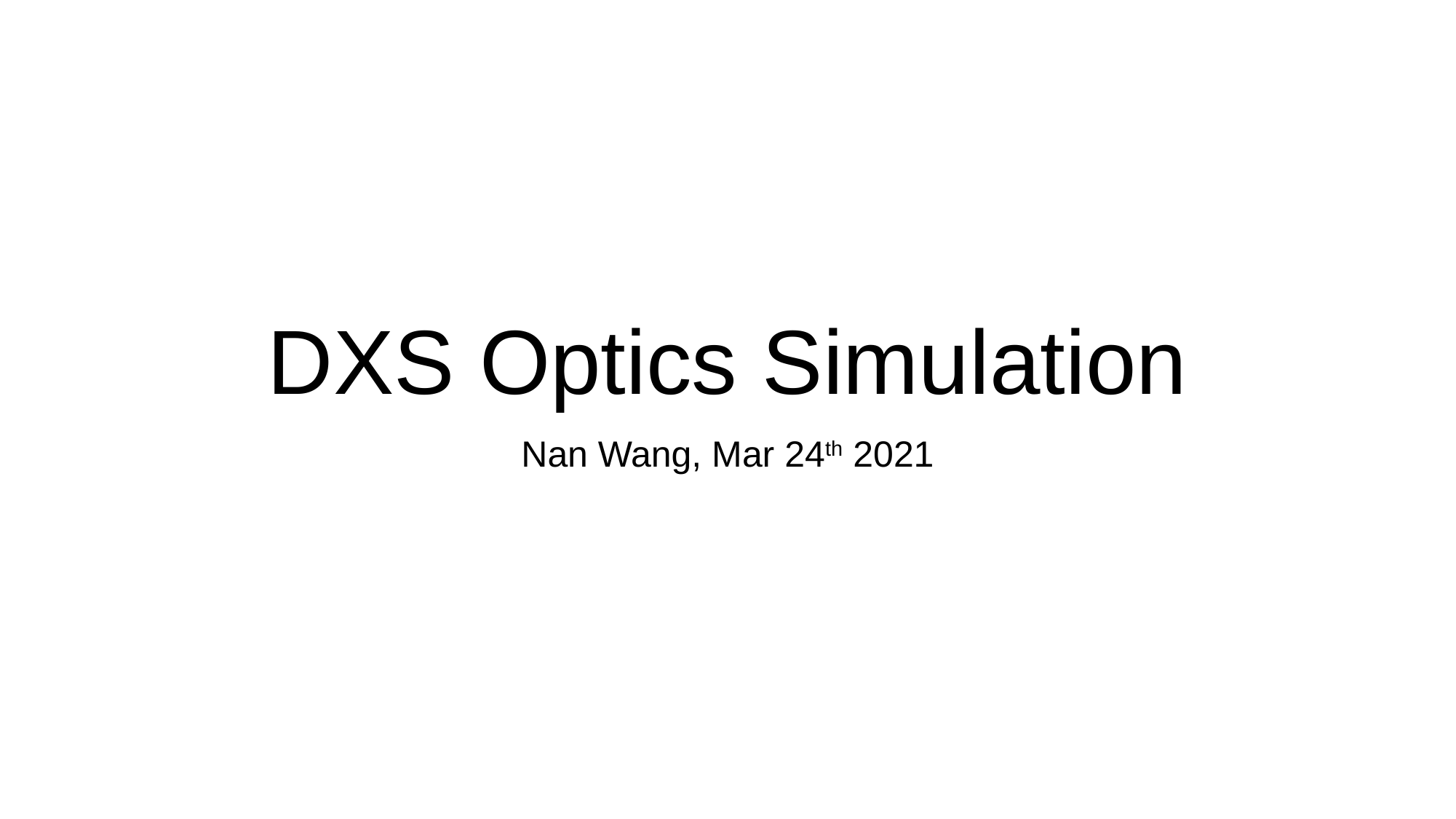

# DXS Optics Simulation
Nan Wang, Mar 24th 2021